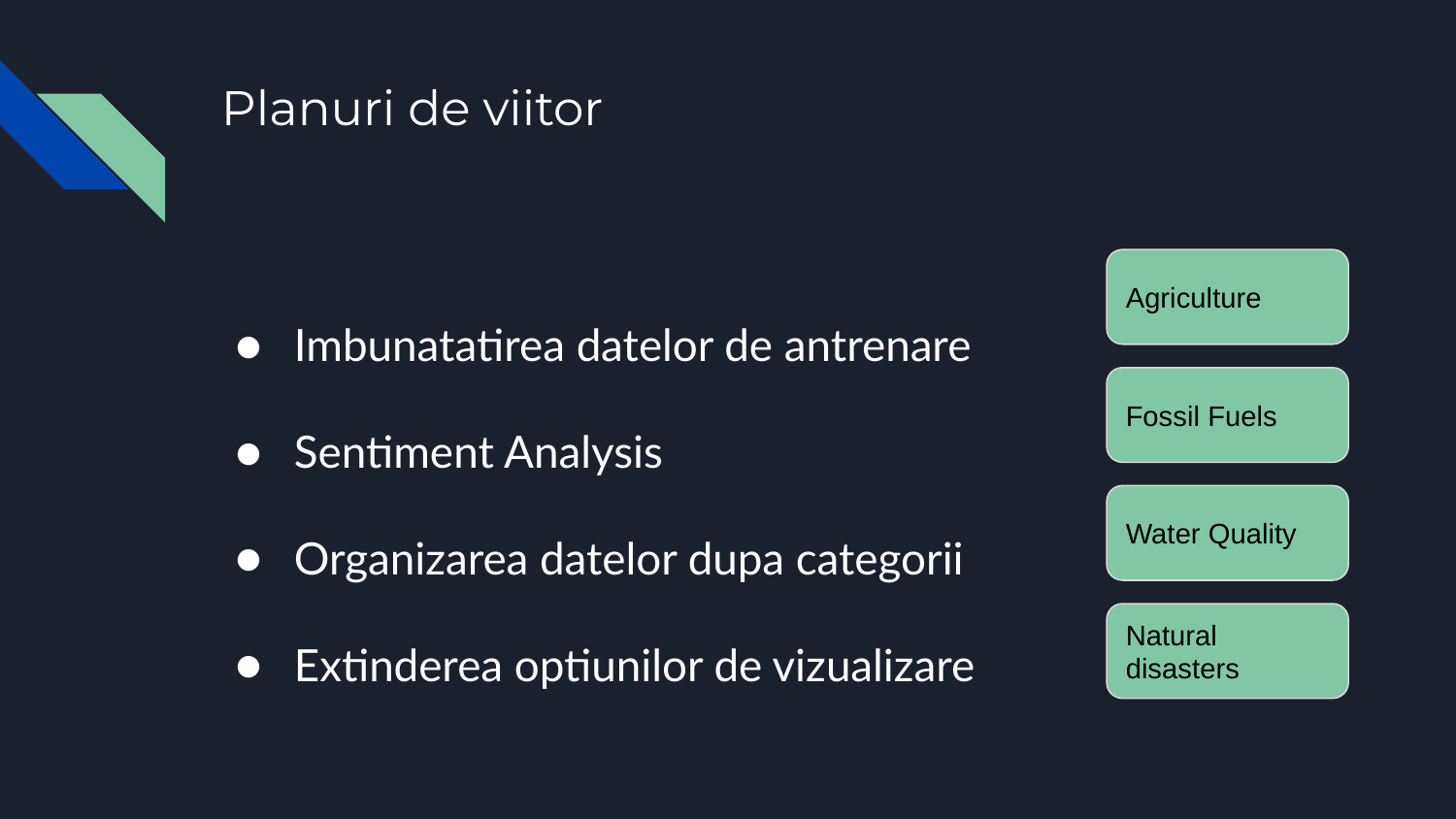

# Planuri de viitor
Imbunatatirea datelor de antrenare
Sentiment Analysis
Organizarea datelor dupa categorii
Extinderea optiunilor de vizualizare
Agriculture
Fossil Fuels
Water Quality
Natural disasters